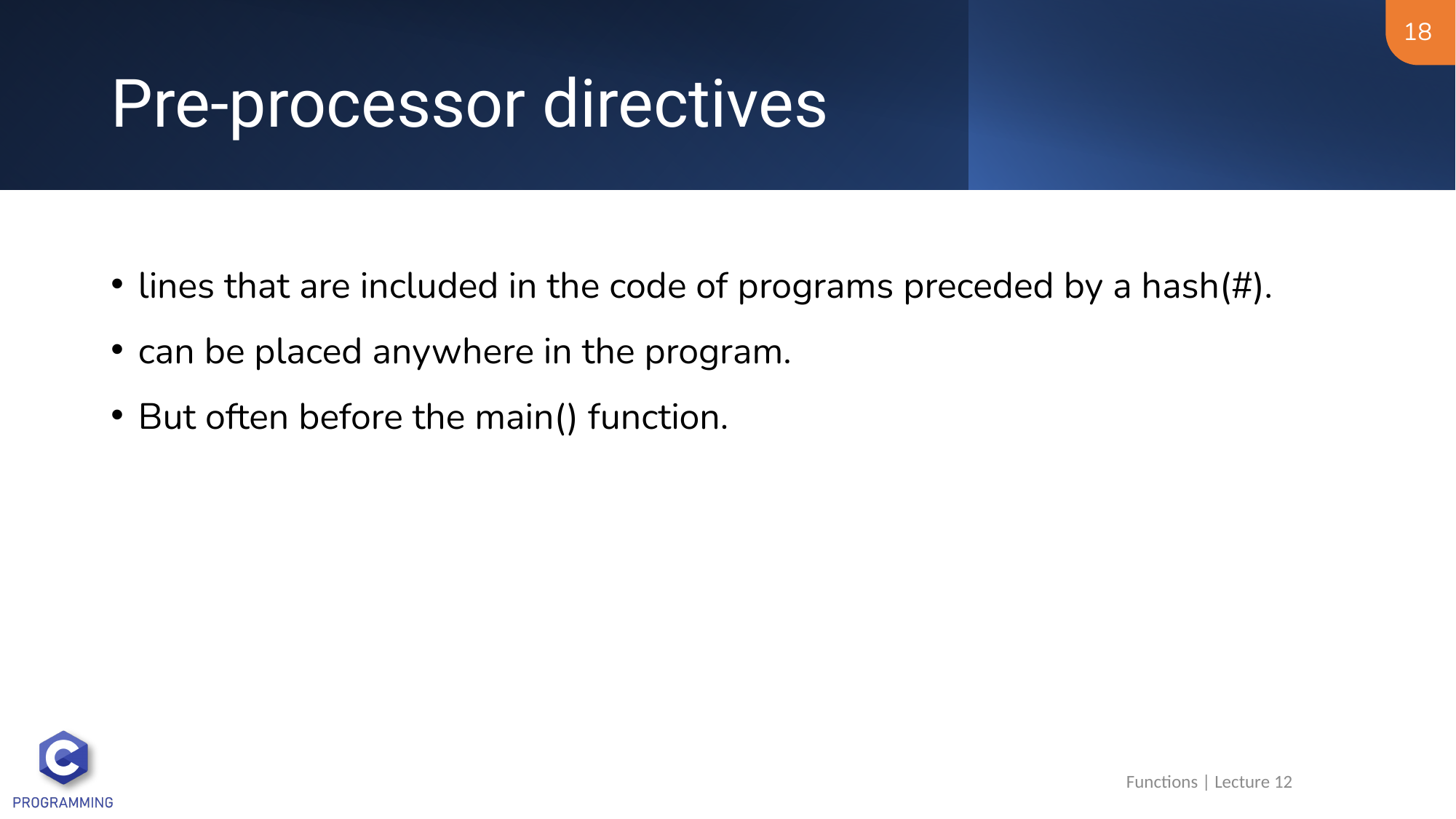

18
# Pre-processor directives
lines that are included in the code of programs preceded by a hash(#).
can be placed anywhere in the program.
But often before the main() function.

Functions | Lecture 12